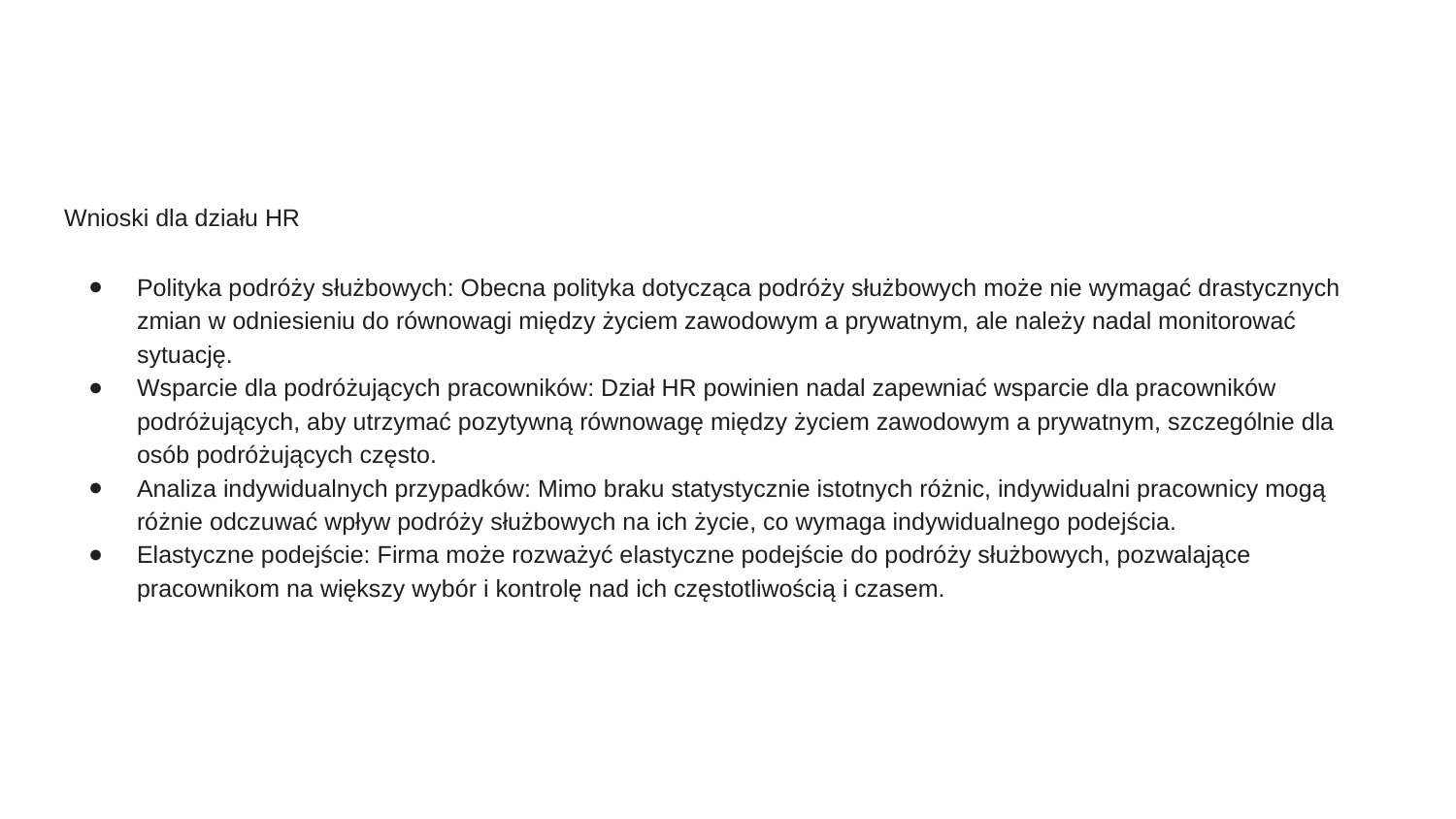

Wnioski dla działu HR
Polityka podróży służbowych: Obecna polityka dotycząca podróży służbowych może nie wymagać drastycznych zmian w odniesieniu do równowagi między życiem zawodowym a prywatnym, ale należy nadal monitorować sytuację.
Wsparcie dla podróżujących pracowników: Dział HR powinien nadal zapewniać wsparcie dla pracowników podróżujących, aby utrzymać pozytywną równowagę między życiem zawodowym a prywatnym, szczególnie dla osób podróżujących często.
Analiza indywidualnych przypadków: Mimo braku statystycznie istotnych różnic, indywidualni pracownicy mogą różnie odczuwać wpływ podróży służbowych na ich życie, co wymaga indywidualnego podejścia.
Elastyczne podejście: Firma może rozważyć elastyczne podejście do podróży służbowych, pozwalające pracownikom na większy wybór i kontrolę nad ich częstotliwością i czasem.